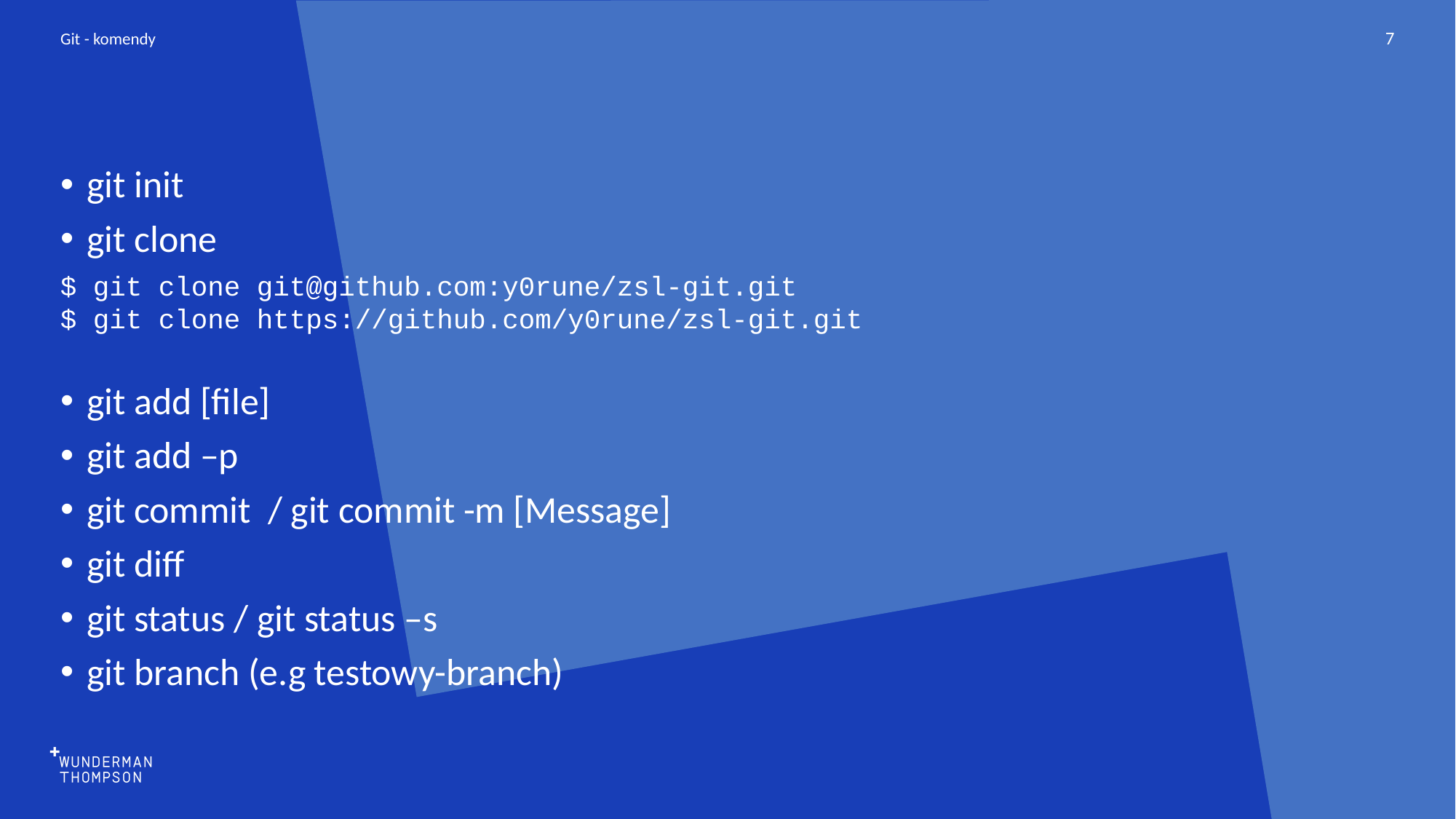

7
# Git - komendy
git init
git clone

git add [file]
git add –p
git commit  / git commit -m [Message]
git diff
git status / git status –s
git branch (e.g testowy-branch)

$ git clone git@github.com:y0rune/zsl-git.git
$ git clone https://github.com/y0rune/zsl-git.git